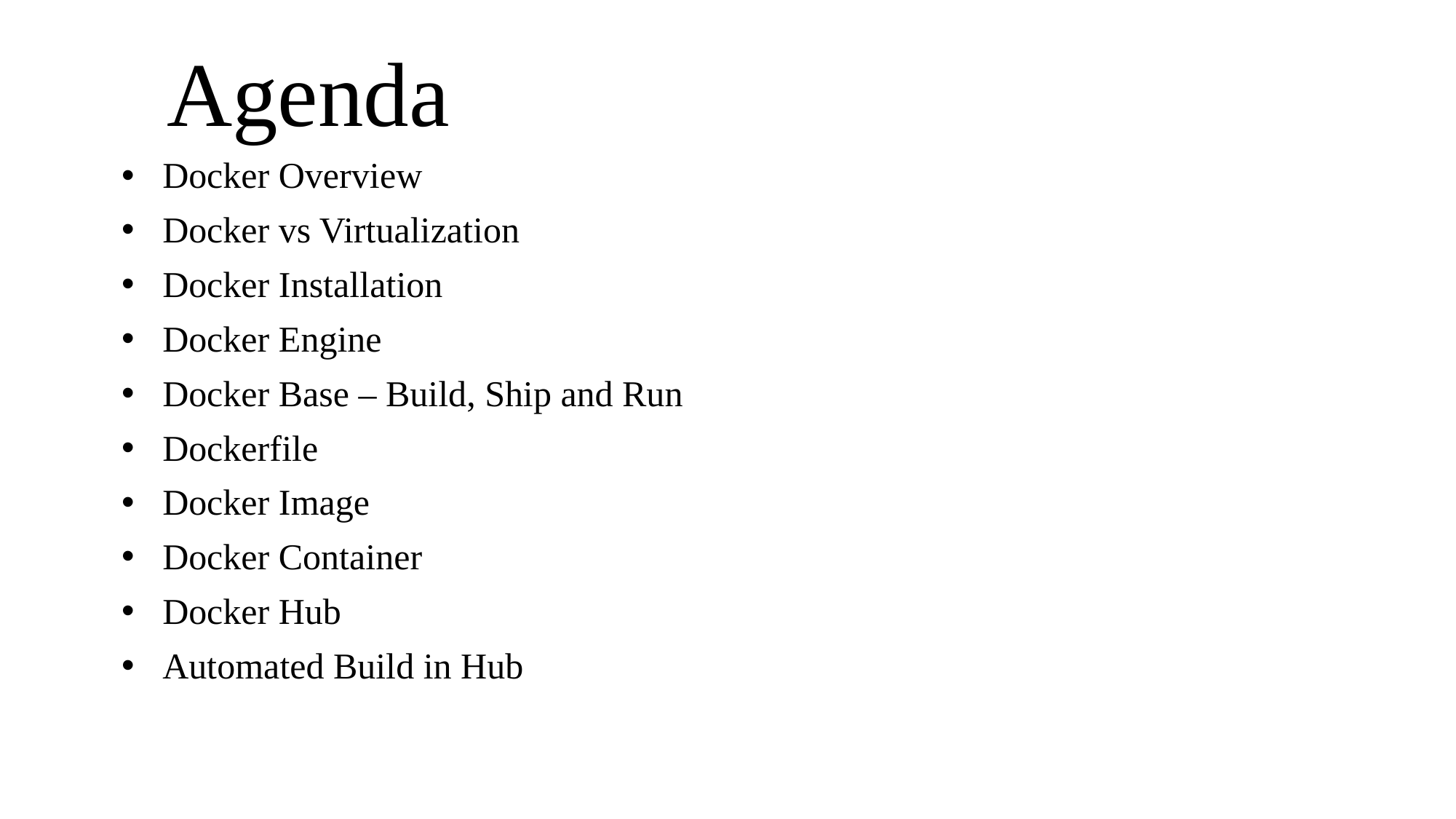

# Agenda
Docker Overview
Docker vs Virtualization
Docker Installation
Docker Engine
Docker Base – Build, Ship and Run
Dockerfile
Docker Image
Docker Container
Docker Hub
Automated Build in Hub